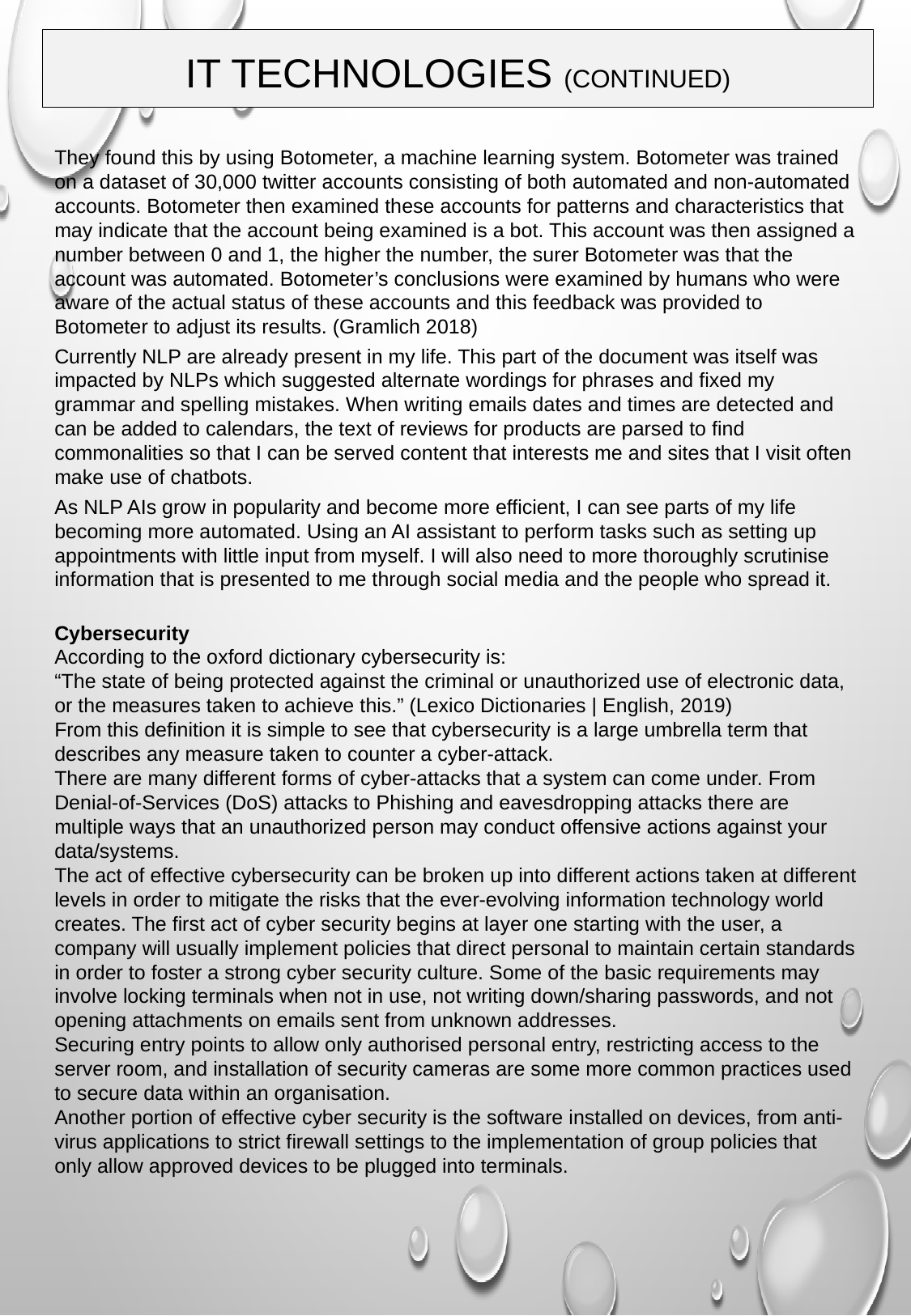

IT TECHNOLOGIES (CONTINUED)
They found this by using Botometer, a machine learning system. Botometer was trained on a dataset of 30,000 twitter accounts consisting of both automated and non-automated accounts. Botometer then examined these accounts for patterns and characteristics that may indicate that the account being examined is a bot. This account was then assigned a number between 0 and 1, the higher the number, the surer Botometer was that the account was automated. Botometer’s conclusions were examined by humans who were aware of the actual status of these accounts and this feedback was provided to Botometer to adjust its results. (Gramlich 2018)
Currently NLP are already present in my life. This part of the document was itself was impacted by NLPs which suggested alternate wordings for phrases and fixed my grammar and spelling mistakes. When writing emails dates and times are detected and can be added to calendars, the text of reviews for products are parsed to find commonalities so that I can be served content that interests me and sites that I visit often make use of chatbots.
As NLP AIs grow in popularity and become more efficient, I can see parts of my life becoming more automated. Using an AI assistant to perform tasks such as setting up appointments with little input from myself. I will also need to more thoroughly scrutinise information that is presented to me through social media and the people who spread it.

Cybersecurity
According to the oxford dictionary cybersecurity is:
“The state of being protected against the criminal or unauthorized use of electronic data, or the measures taken to achieve this.” (Lexico Dictionaries | English, 2019)
From this definition it is simple to see that cybersecurity is a large umbrella term that describes any measure taken to counter a cyber-attack.
There are many different forms of cyber-attacks that a system can come under. From Denial-of-Services (DoS) attacks to Phishing and eavesdropping attacks there are multiple ways that an unauthorized person may conduct offensive actions against your data/systems.
The act of effective cybersecurity can be broken up into different actions taken at different levels in order to mitigate the risks that the ever-evolving information technology world creates. The first act of cyber security begins at layer one starting with the user, a company will usually implement policies that direct personal to maintain certain standards in order to foster a strong cyber security culture. Some of the basic requirements may involve locking terminals when not in use, not writing down/sharing passwords, and not opening attachments on emails sent from unknown addresses.
Securing entry points to allow only authorised personal entry, restricting access to the server room, and installation of security cameras are some more common practices used to secure data within an organisation.
Another portion of effective cyber security is the software installed on devices, from anti-virus applications to strict firewall settings to the implementation of group policies that only allow approved devices to be plugged into terminals.